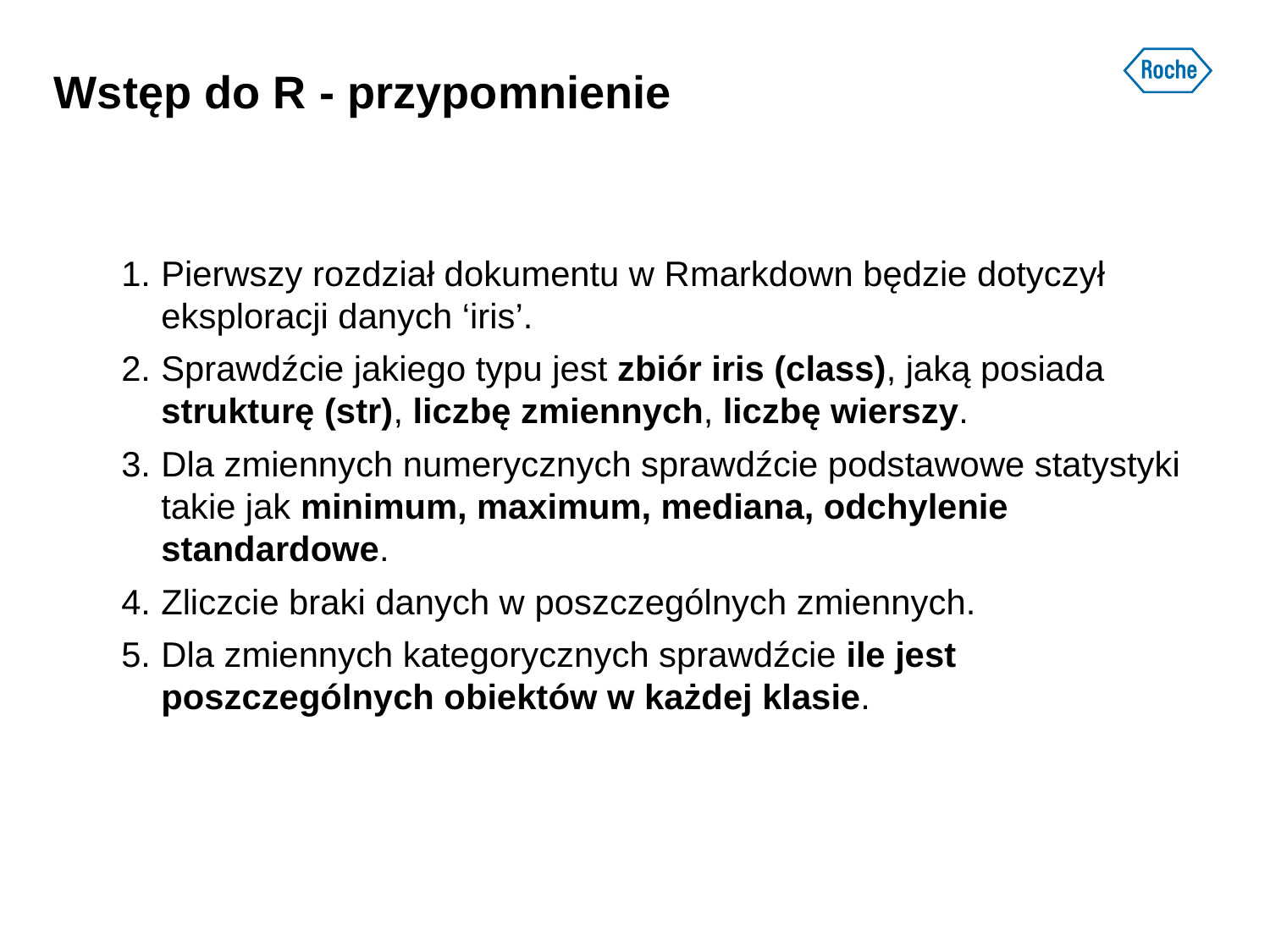

# Wstęp do R - przypomnienie
Pierwszy rozdział dokumentu w Rmarkdown będzie dotyczył eksploracji danych ‘iris’.
Sprawdźcie jakiego typu jest zbiór iris (class), jaką posiada strukturę (str), liczbę zmiennych, liczbę wierszy.
Dla zmiennych numerycznych sprawdźcie podstawowe statystyki takie jak minimum, maximum, mediana, odchylenie standardowe.
Zliczcie braki danych w poszczególnych zmiennych.
Dla zmiennych kategorycznych sprawdźcie ile jest poszczególnych obiektów w każdej klasie.